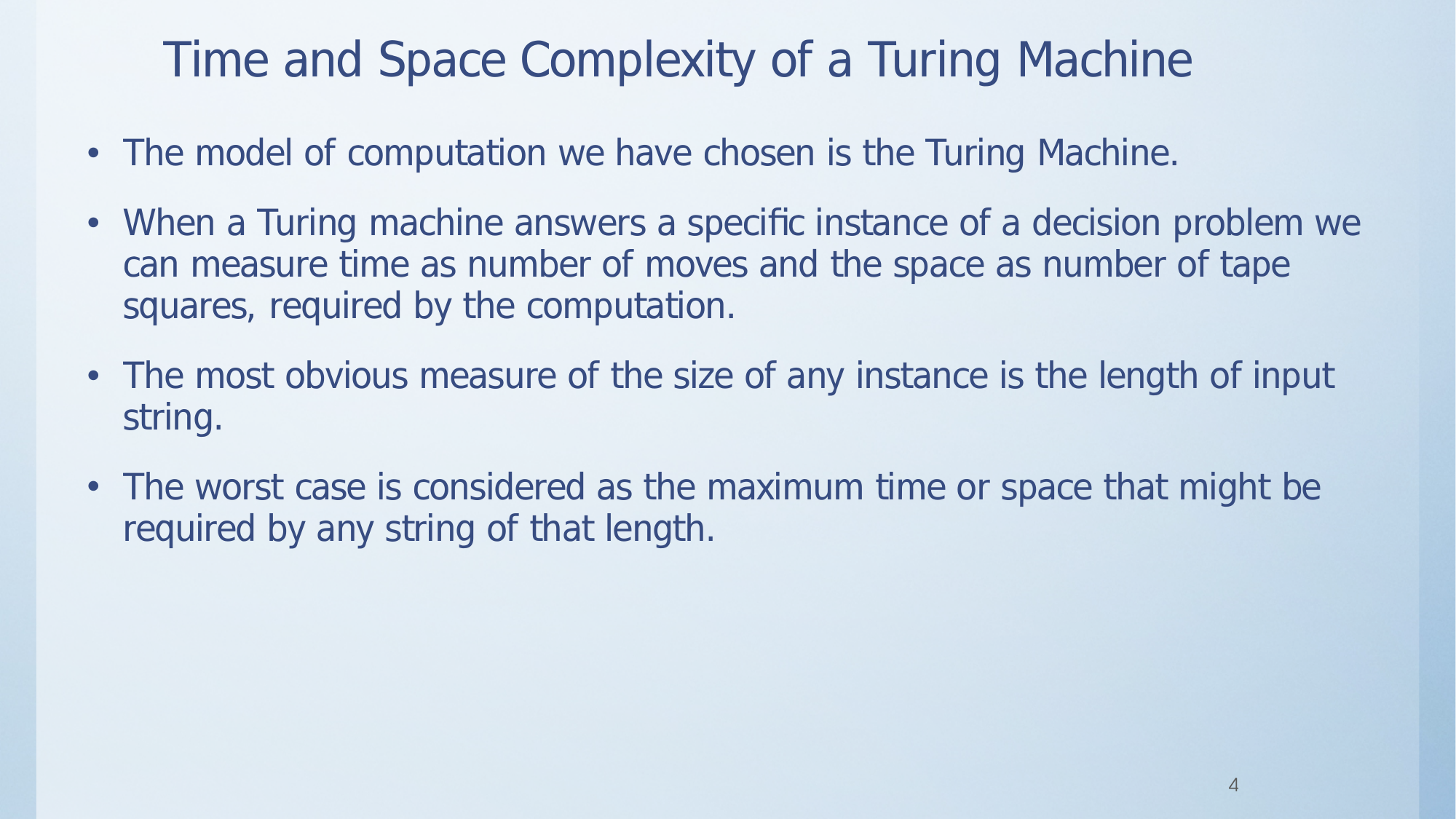

# Time and Space Complexity of a Turing Machine
The model of computation we have chosen is the Turing Machine.
When a Turing machine answers a specific instance of a decision problem we can measure time as number of moves and the space as number of tape squares, required by the computation.
The most obvious measure of the size of any instance is the length of input string.
The worst case is considered as the maximum time or space that might be required by any string of that length.

4